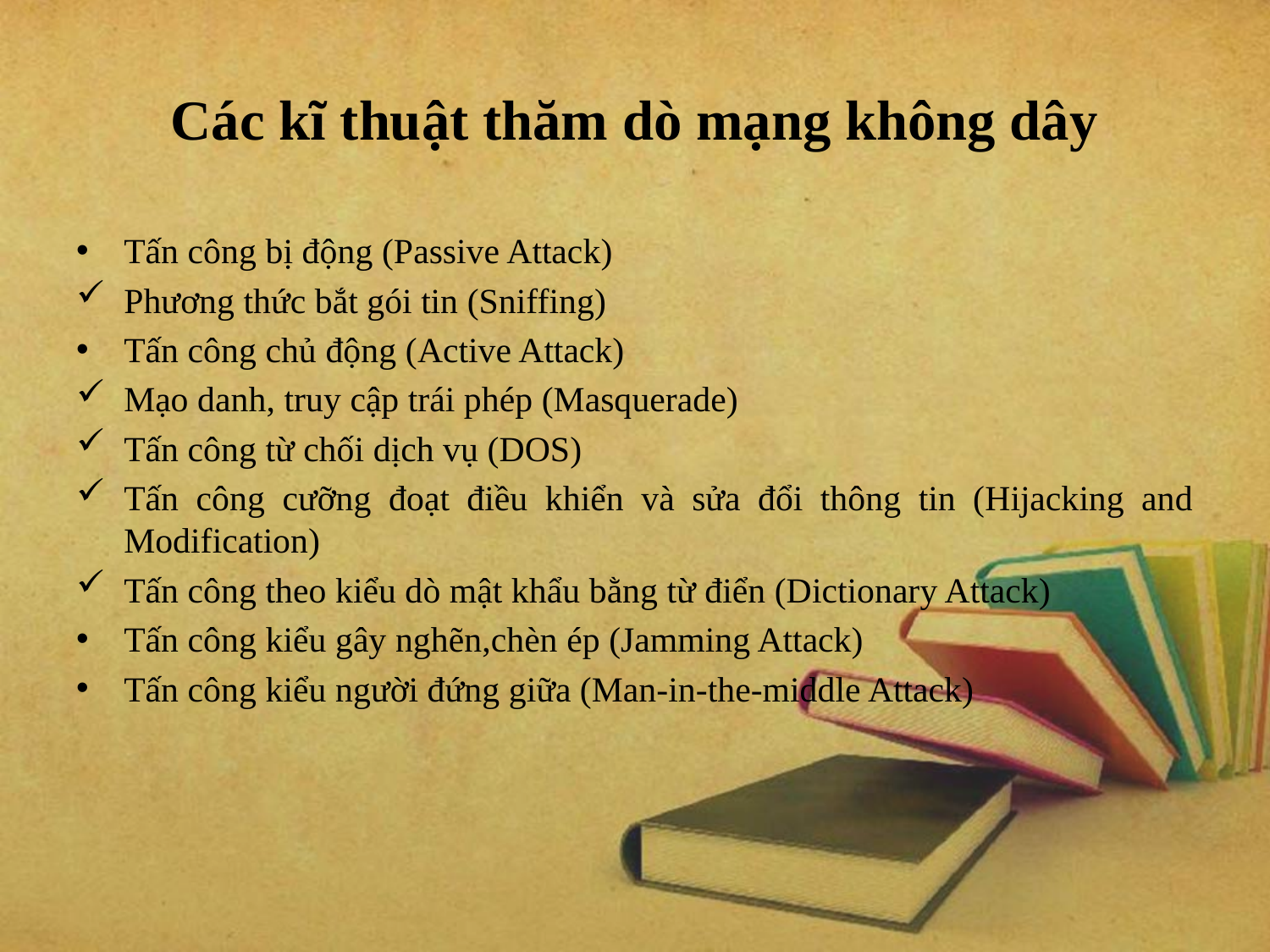

# Các kĩ thuật thăm dò mạng không dây
Tấn công bị động (Passive Attack)
Phương thức bắt gói tin (Sniffing)
Tấn công chủ động (Active Attack)
Mạo danh, truy cập trái phép (Masquerade)
Tấn công từ chối dịch vụ (DOS)
Tấn công cưỡng đoạt điều khiển và sửa đổi thông tin (Hijacking and Modification)
Tấn công theo kiểu dò mật khẩu bằng từ điển (Dictionary Attack)
Tấn công kiểu gây nghẽn,chèn ép (Jamming Attack)
Tấn công kiểu người đứng giữa (Man-in-the-middle Attack)